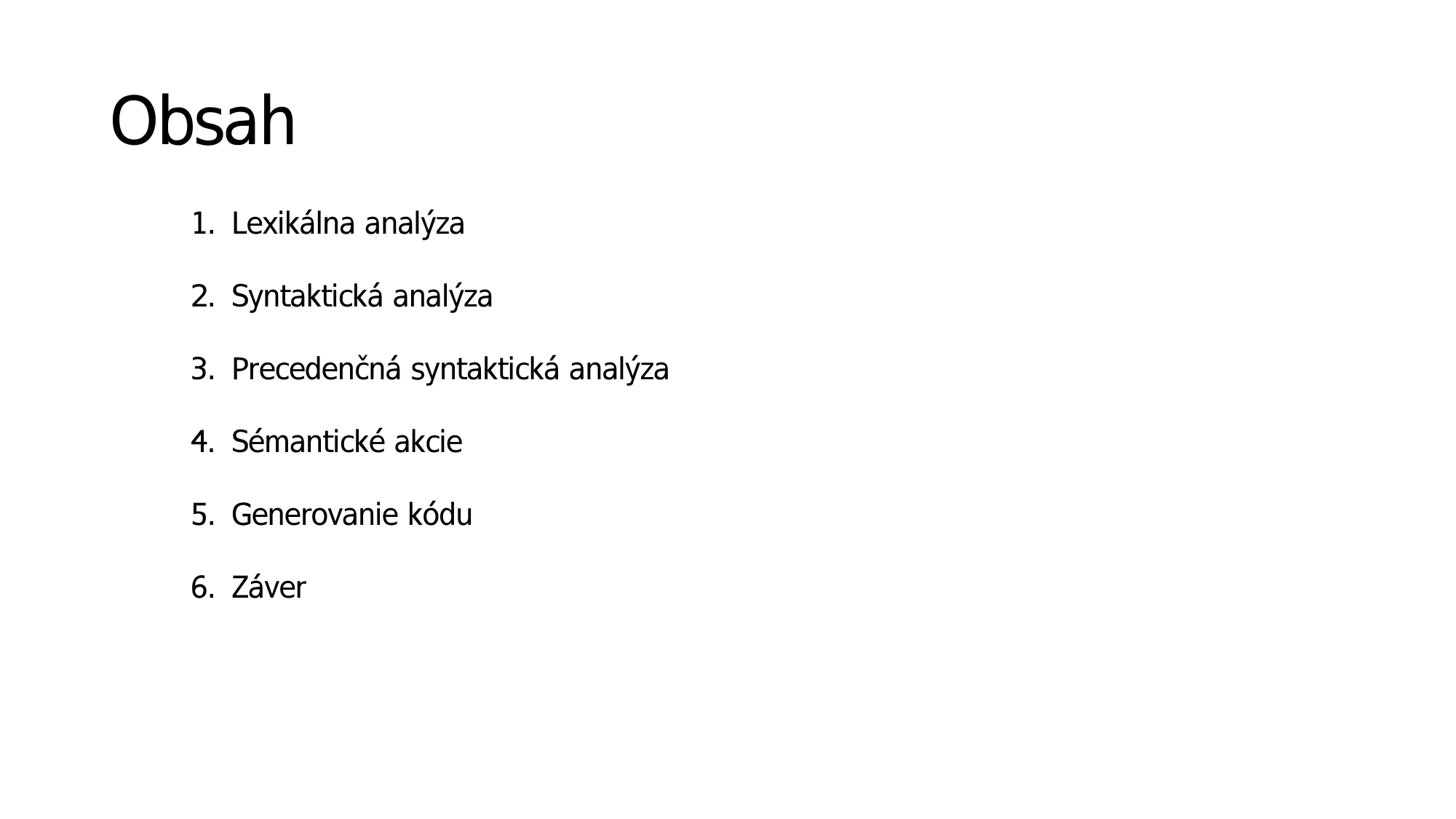

# Obsah
Lexikálna analýza

Syntaktická analýza

Precedenčná syntaktická analýza

Sémantické akcie

Generovanie kódu

Záver